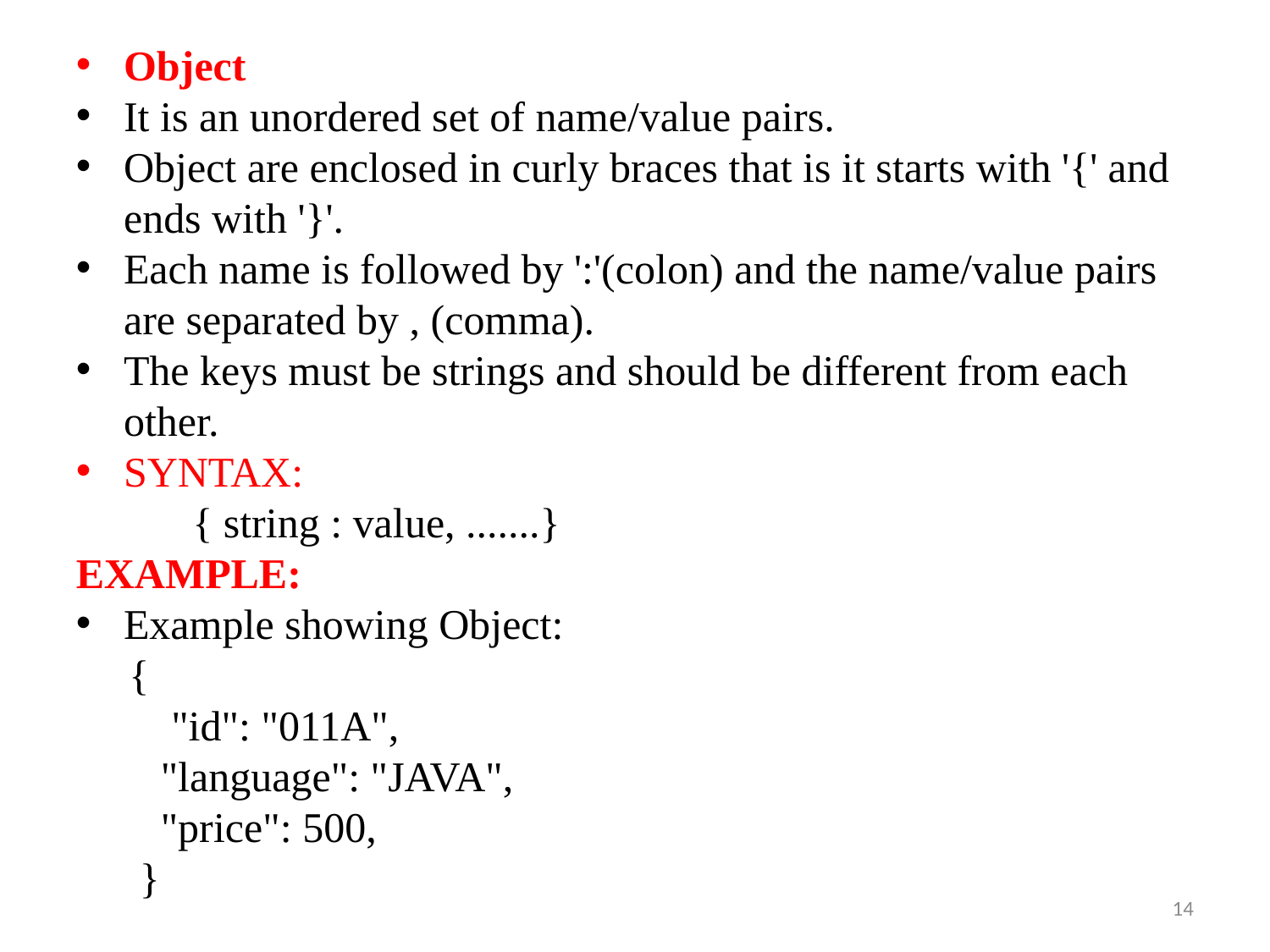

Object
It is an unordered set of name/value pairs.
Object are enclosed in curly braces that is it starts with '{' and ends with '}'.
Each name is followed by ':'(colon) and the name/value pairs are separated by , (comma).
The keys must be strings and should be different from each other.
SYNTAX:
           { string : value, .......}
EXAMPLE:
Example showing Object:
     {
         "id": "011A",
        "language": "JAVA",
        "price": 500,
      }
14